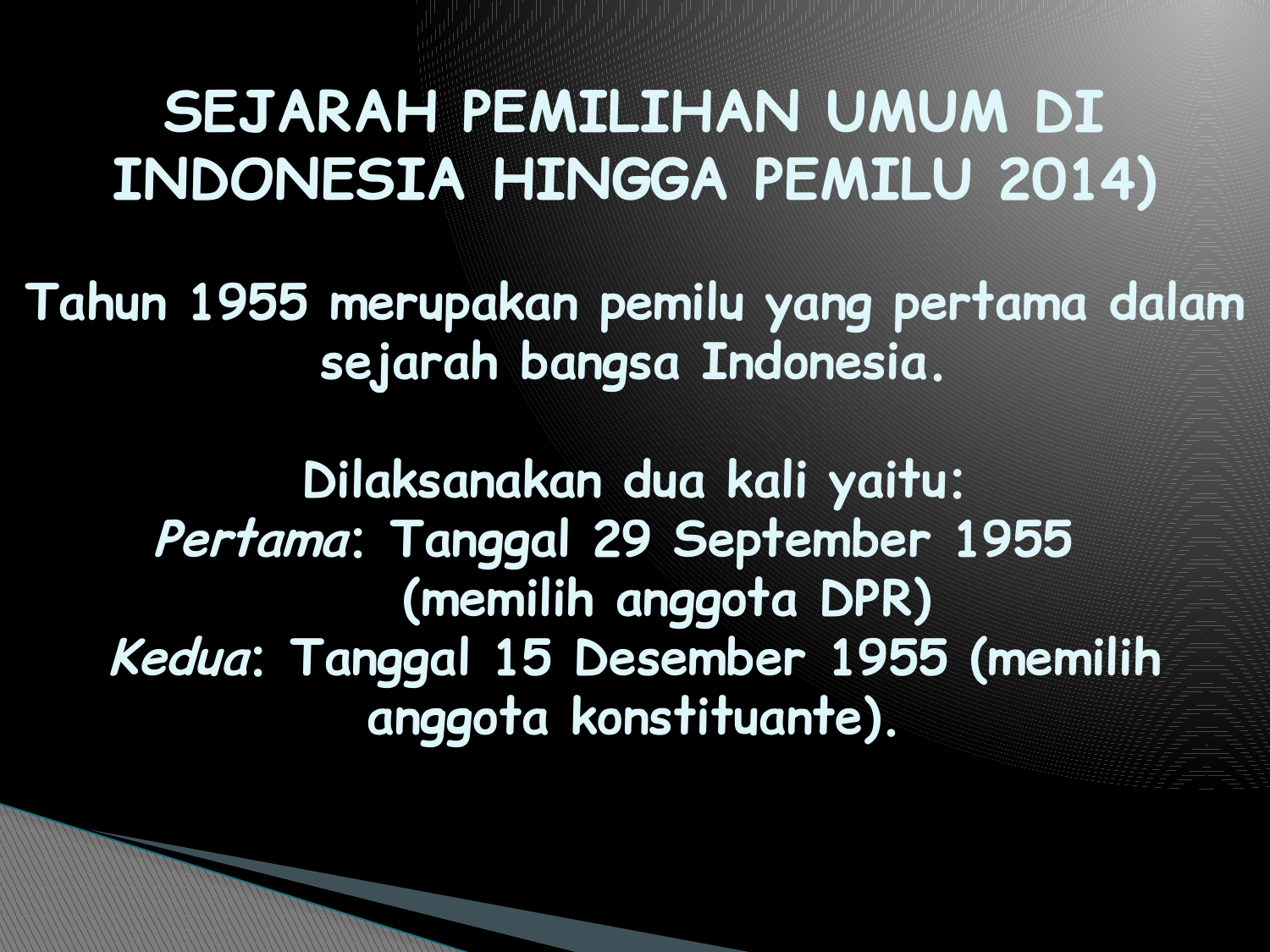

# SEJARAH PEMILIHAN UMUM DI INDONESIA HINGGA PEMILU 2014)   Tahun 1955 merupakan pemilu yang pertama dalam sejarah bangsa Indonesia. Dilaksanakan dua kali yaitu: Pertama: Tanggal 29 September 1955 (memilih anggota DPR) Kedua: Tanggal 15 Desember 1955 (memilih anggota konstituante).